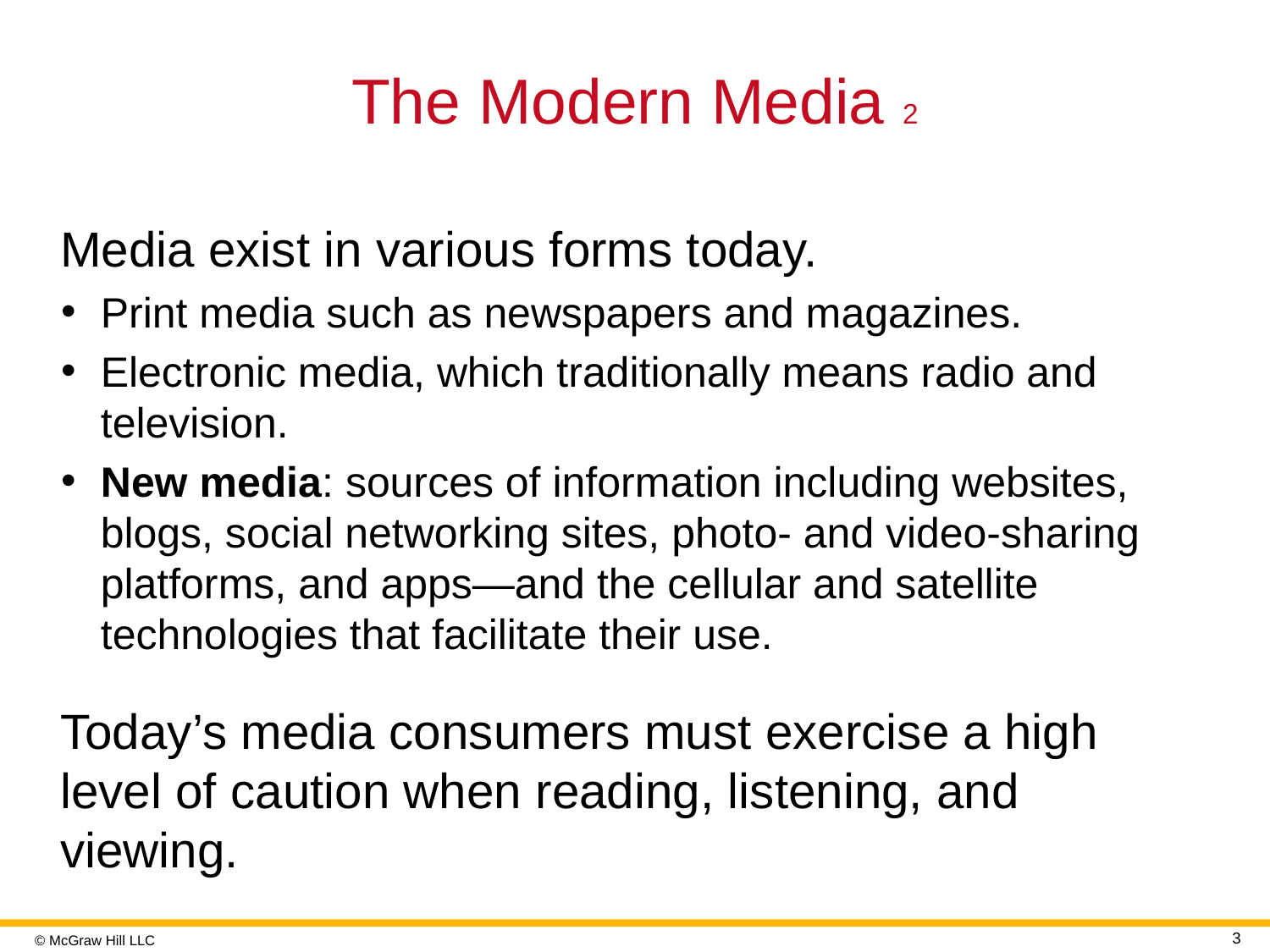

# The Modern Media 2
Media exist in various forms today.
Print media such as newspapers and magazines.
Electronic media, which traditionally means radio and television.
New media: sources of information including websites, blogs, social networking sites, photo- and video-sharing platforms, and apps—and the cellular and satellite technologies that facilitate their use.
Today’s media consumers must exercise a high level of caution when reading, listening, and viewing.
3